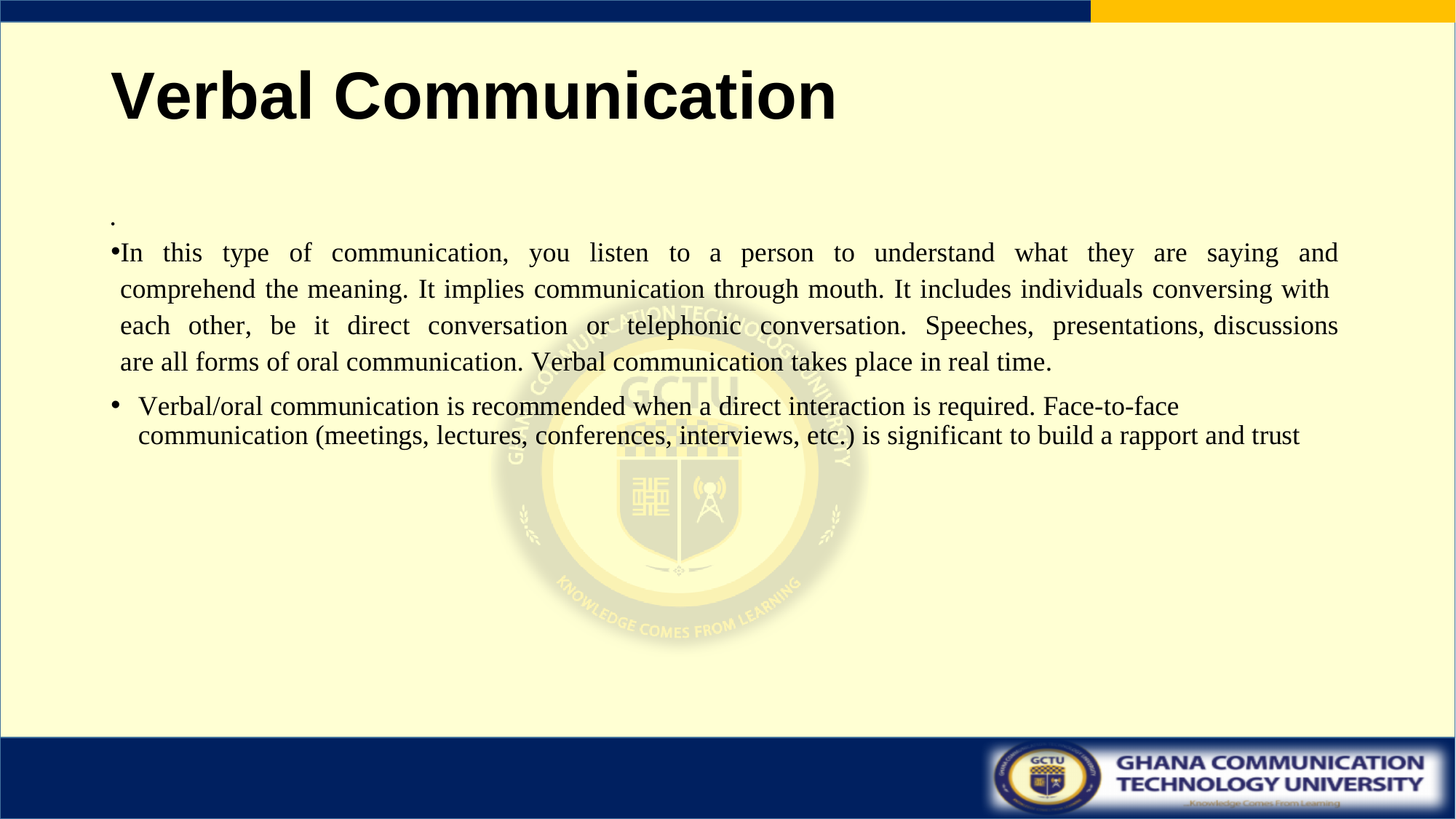

# Verbal Communication

In  this  type  of  communication,  you  listen  to  a  person  to  understand  what  they  are  saying  and comprehend the meaning. It implies communication through mouth. It includes individuals conversing with  each  other,  be  it  direct  conversation  or  telephonic  conversation.  Speeches,  presentations, discussions are all forms of oral communication. Verbal communication takes place in real time.
Verbal/oral communication is recommended when a direct interaction is required. Face-to-face communication (meetings, lectures, conferences, interviews, etc.) is significant to build a rapport and trust